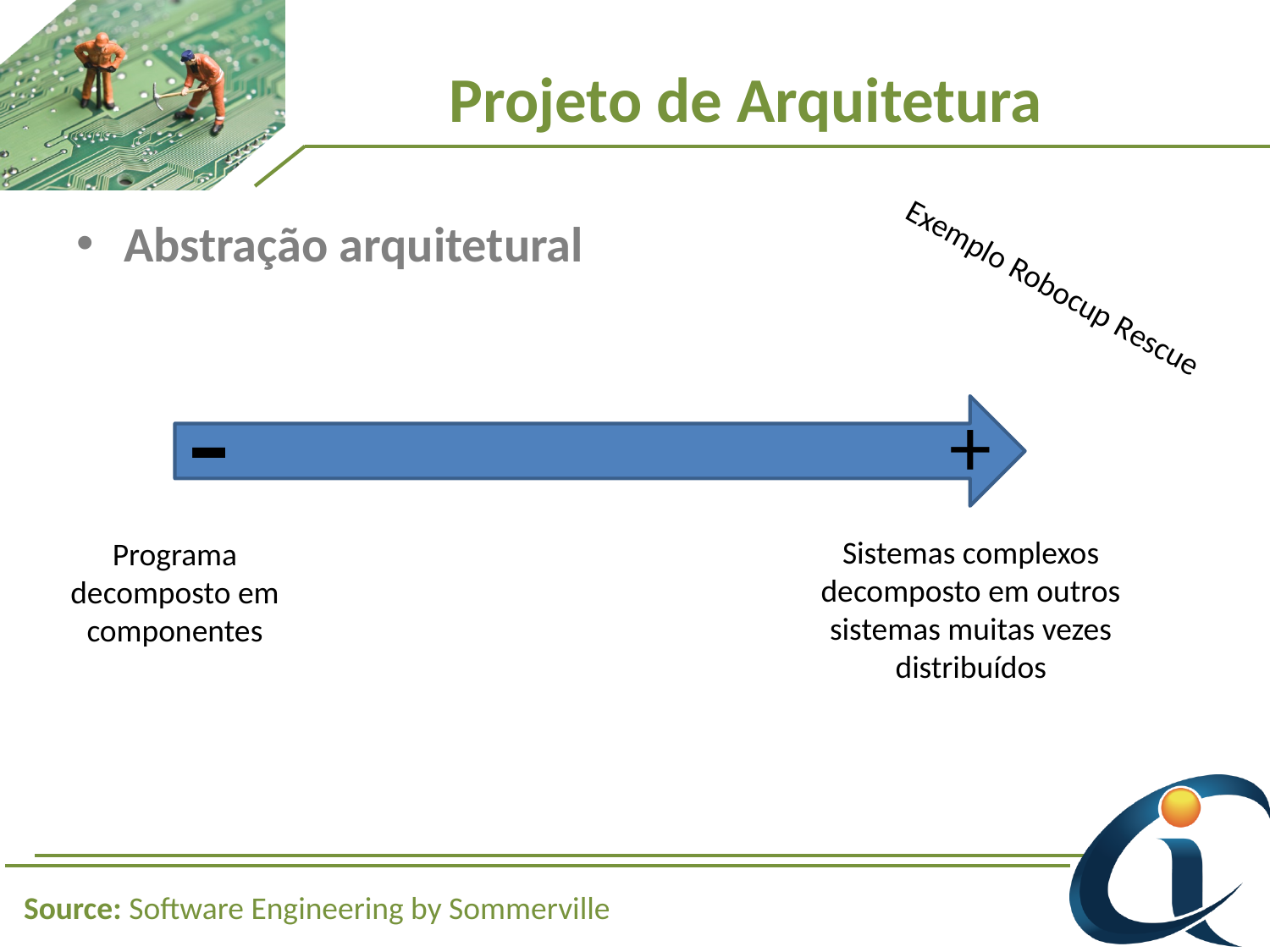

# Projeto de Arquitetura
Abstração arquitetural
Exemplo Robocup Rescue
-
+

Sistemas complexos decomposto em outros sistemas muitas vezes distribuídos
Programa decomposto em componentes